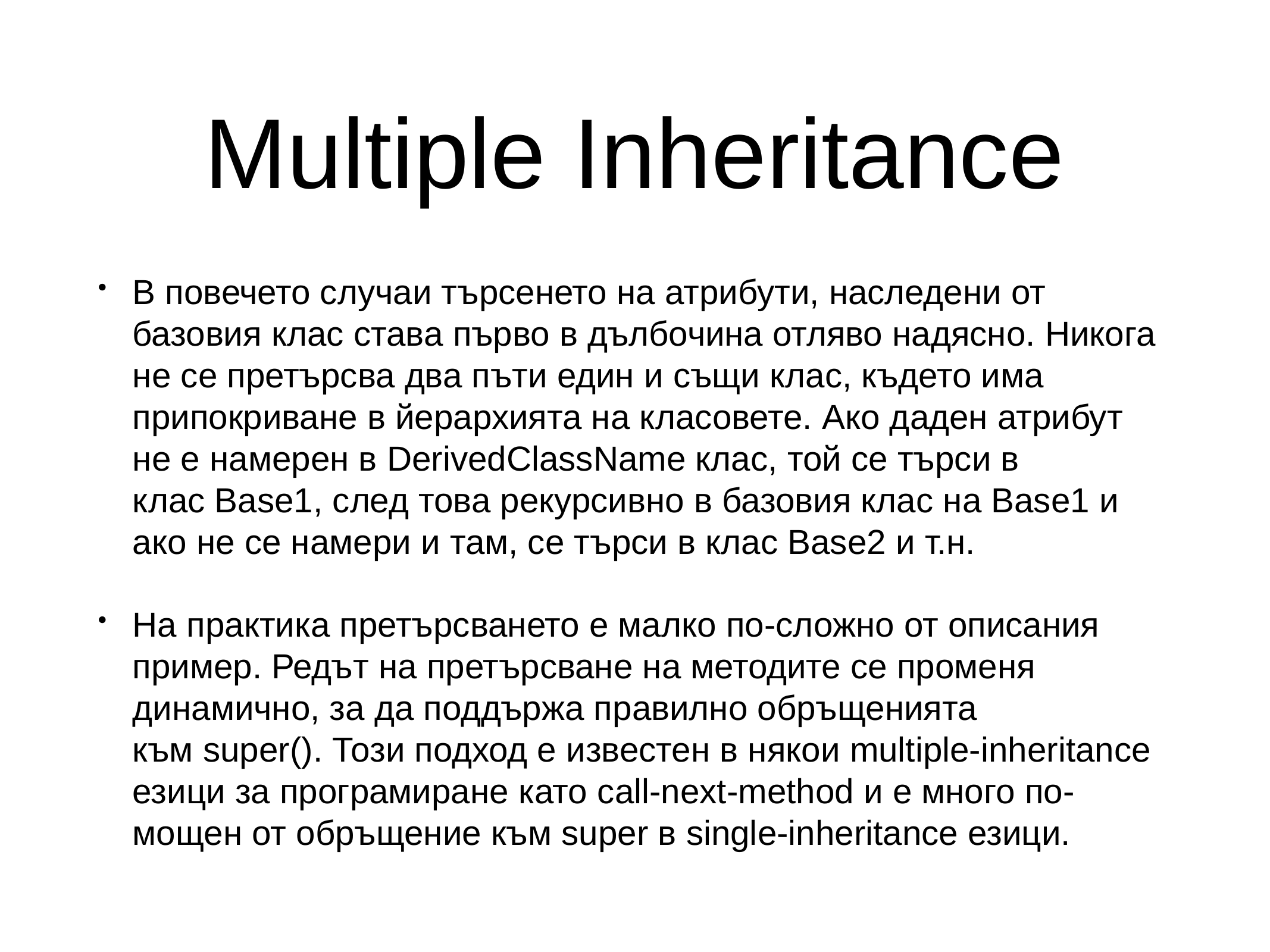

# Multiple Inheritance
В повечето случаи търсенето на атрибути, наследени от базовия клас става първо в дълбочина отляво надясно. Никога не се претърсва два пъти един и същи клас, където има припокриване в йерархията на класовете. Ако даден атрибут не е намерен в DerivedClassName клас, той се търси в клас Base1, след това рекурсивно в базовия клас на Base1 и ако не се намери и там, се търси в клас Base2 и т.н.
На практика претърсването е малко по-сложно от описания пример. Редът на претърсване на методите се променя динамично, за да поддържа правилно обръщенията към super(). Този подход е известен в някои multiple-inheritance езици за програмиране като call-next-method и е много по-мощен от обръщение към super в single-inheritance езици.